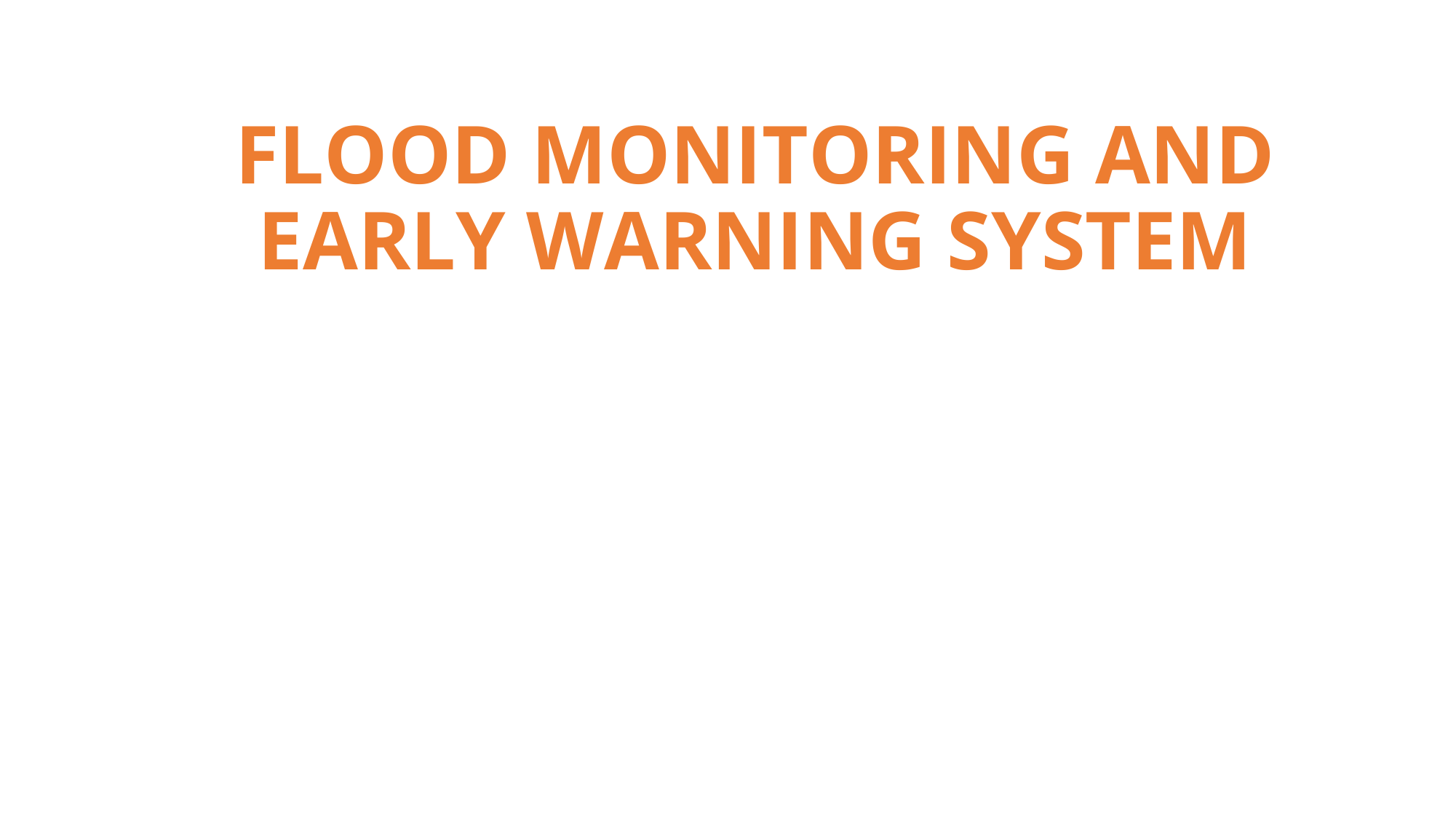

# FLOOD MONITORING AND EARLY WARNING SYSTEM